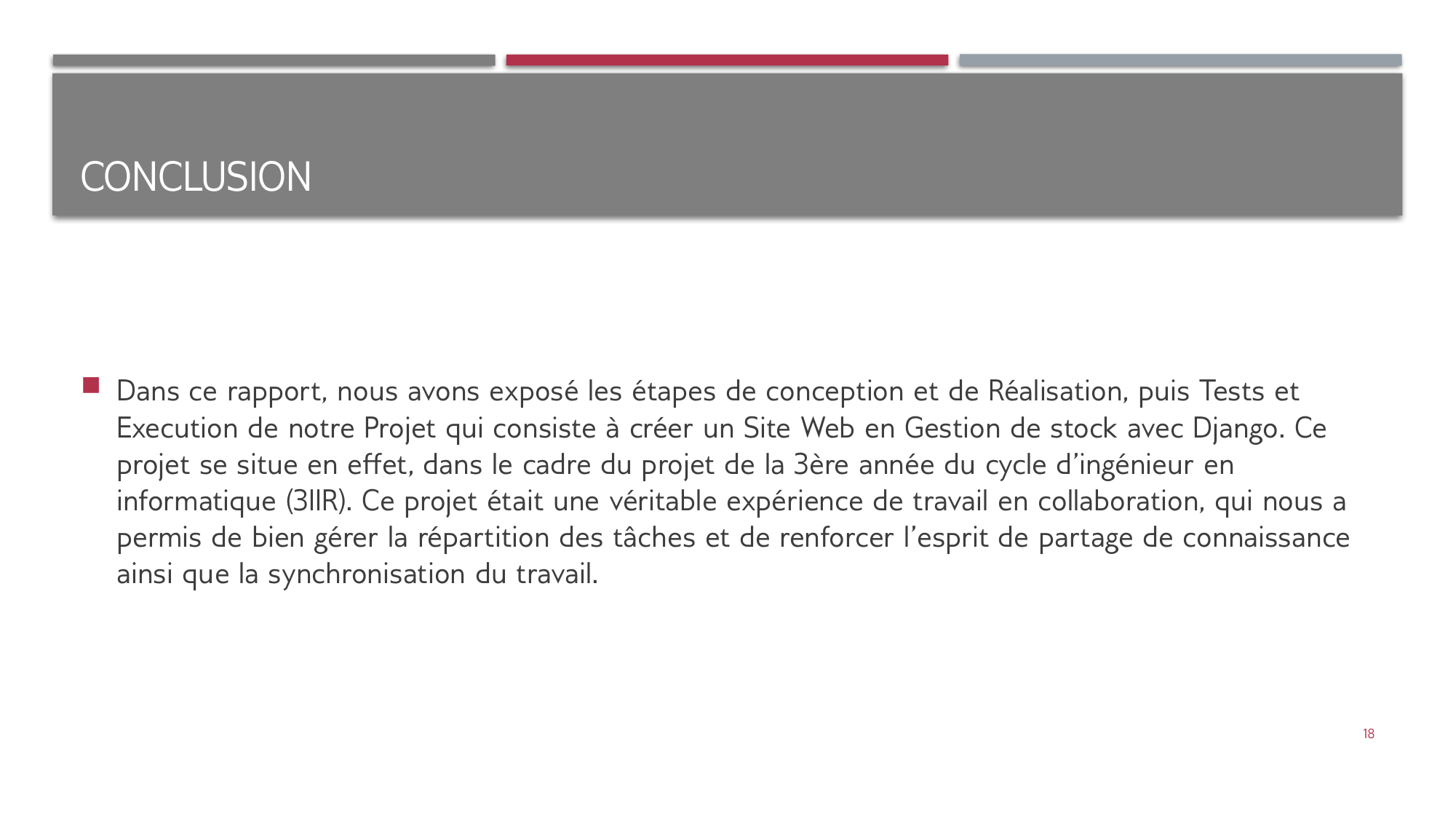

# Conclusion
Dans ce rapport, nous avons exposé les étapes de conception et de Réalisation, puis Tests et Execution de notre Projet qui consiste à créer un Site Web en Gestion de stock avec Django. Ce projet se situe en effet, dans le cadre du projet de la 3ère année du cycle d’ingénieur en informatique (3IIR). Ce projet était une véritable expérience de travail en collaboration, qui nous a permis de bien gérer la répartition des tâches et de renforcer l’esprit de partage de connaissance ainsi que la synchronisation du travail.
18